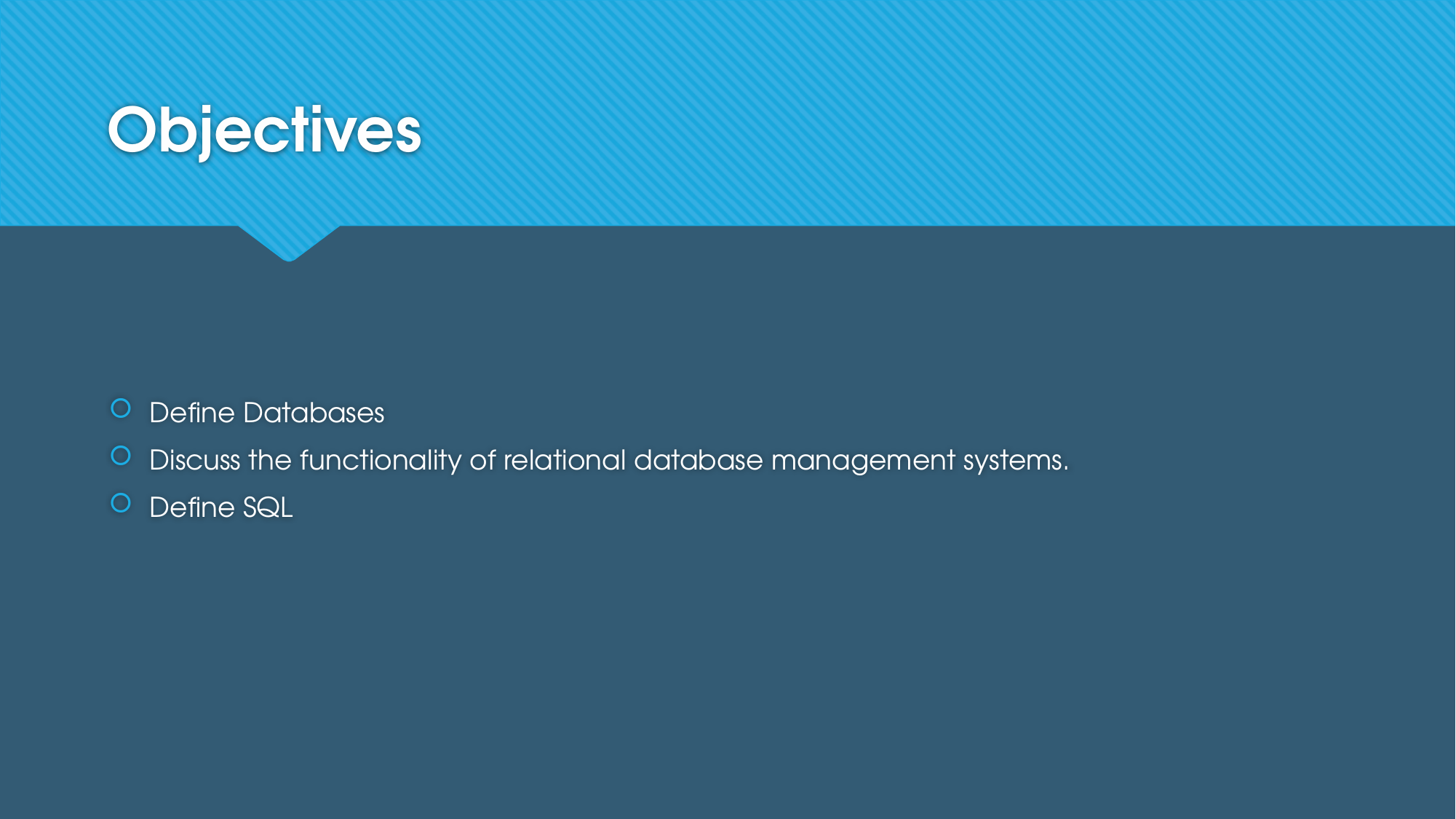

# Objectives
Define Databases
Discuss the functionality of relational database management systems.
Define SQL